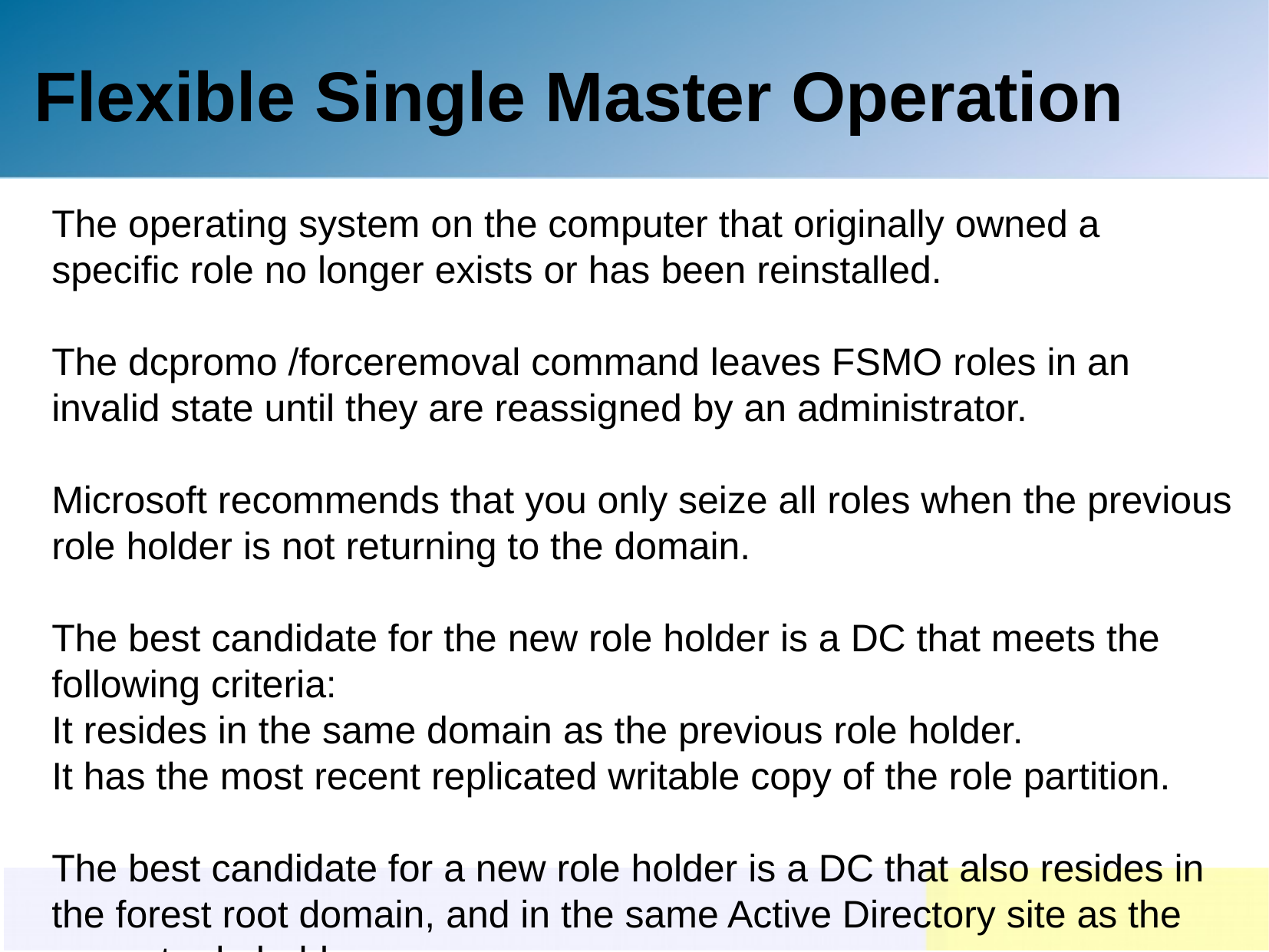

Flexible Single Master Operation
The operating system on the computer that originally owned a specific role no longer exists or has been reinstalled.

The dcpromo /forceremoval command leaves FSMO roles in an invalid state until they are reassigned by an administrator.

Microsoft recommends that you only seize all roles when the previous role holder is not returning to the domain.

The best candidate for the new role holder is a DC that meets the following criteria:
It resides in the same domain as the previous role holder.
It has the most recent replicated writable copy of the role partition.

The best candidate for a new role holder is a DC that also resides in the forest root domain, and in the same Active Directory site as the current role holder.